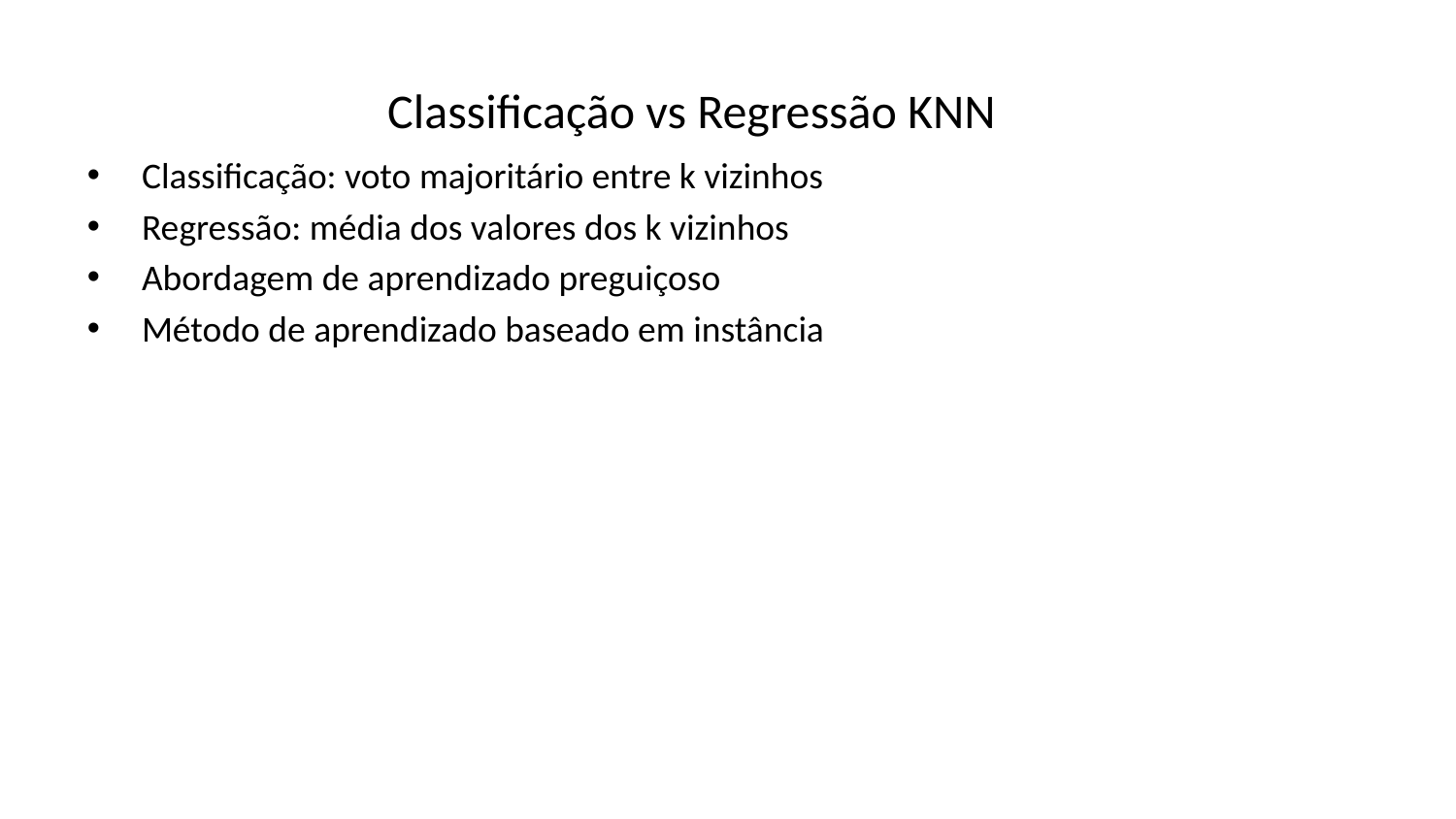

Classificação vs Regressão KNN
Classificação: voto majoritário entre k vizinhos
Regressão: média dos valores dos k vizinhos
Abordagem de aprendizado preguiçoso
Método de aprendizado baseado em instância